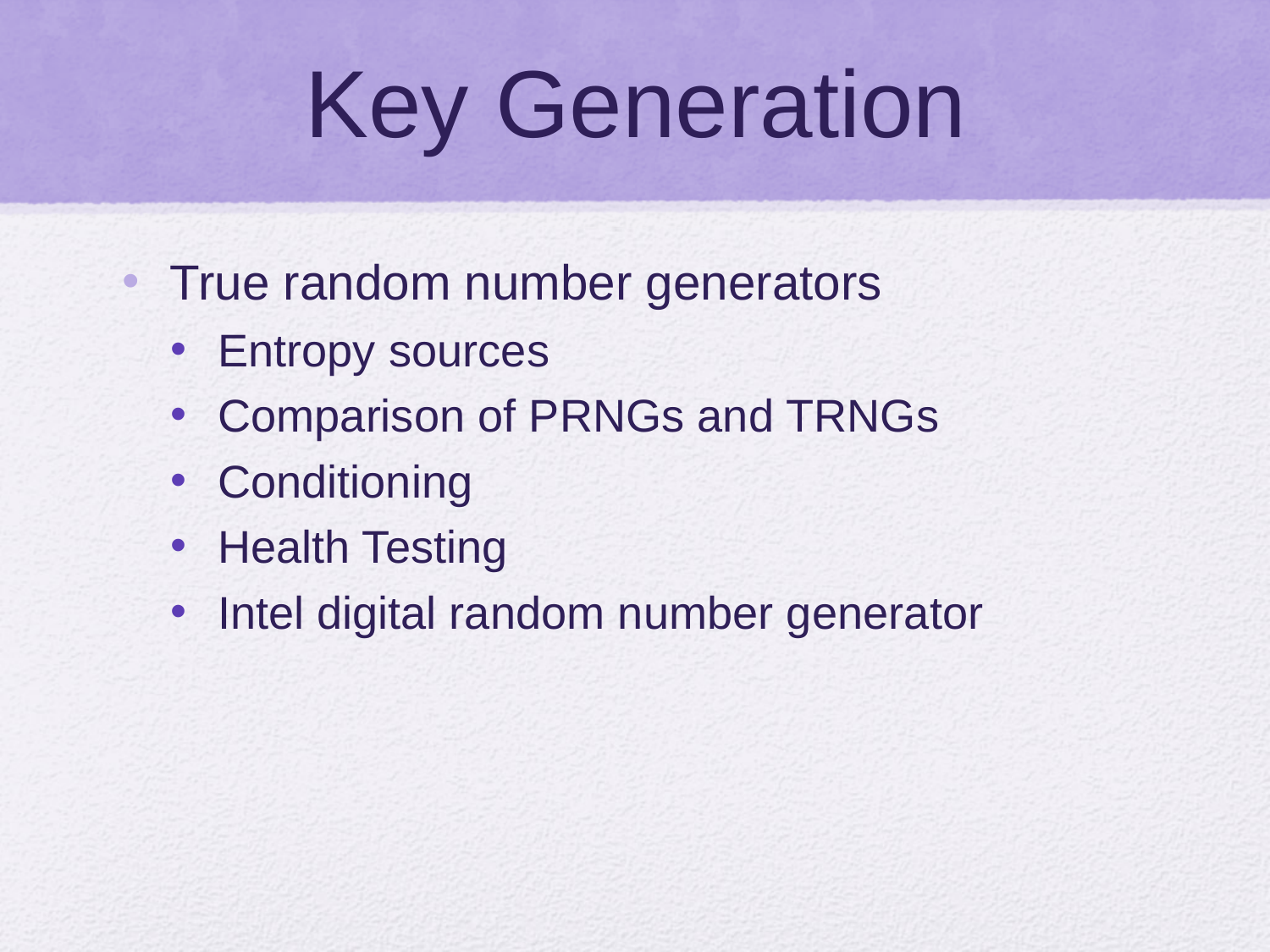

# Key Generation
True random number generators
Entropy sources
Comparison of PRNGs and TRNGs
Conditioning
Health Testing
Intel digital random number generator